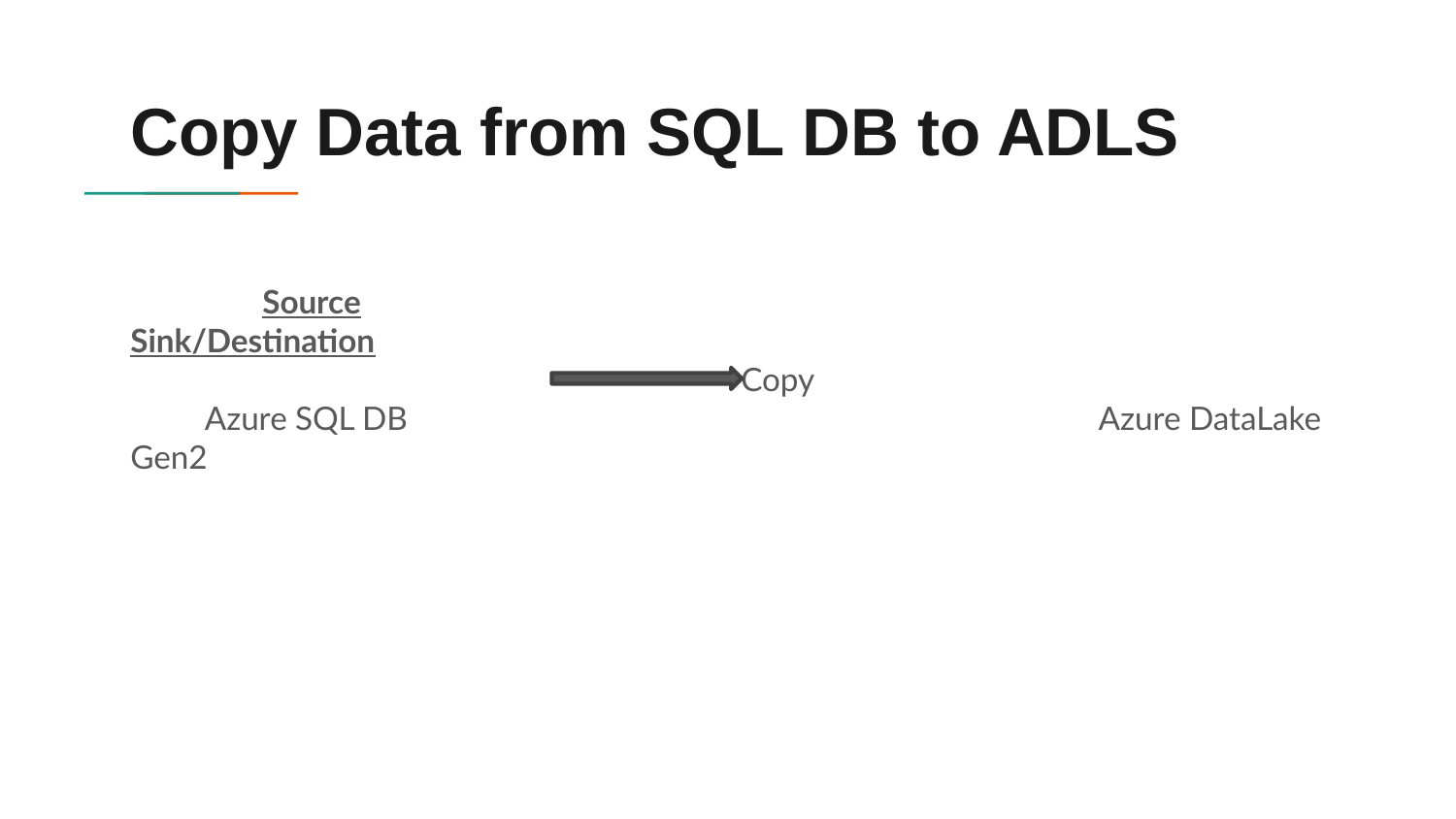

# Copy Data from SQL DB to ADLS

                Source                                                                                                Sink/Destination
                                                                          Copy
         Azure SQL DB                                                                                    Azure DataLake Gen2